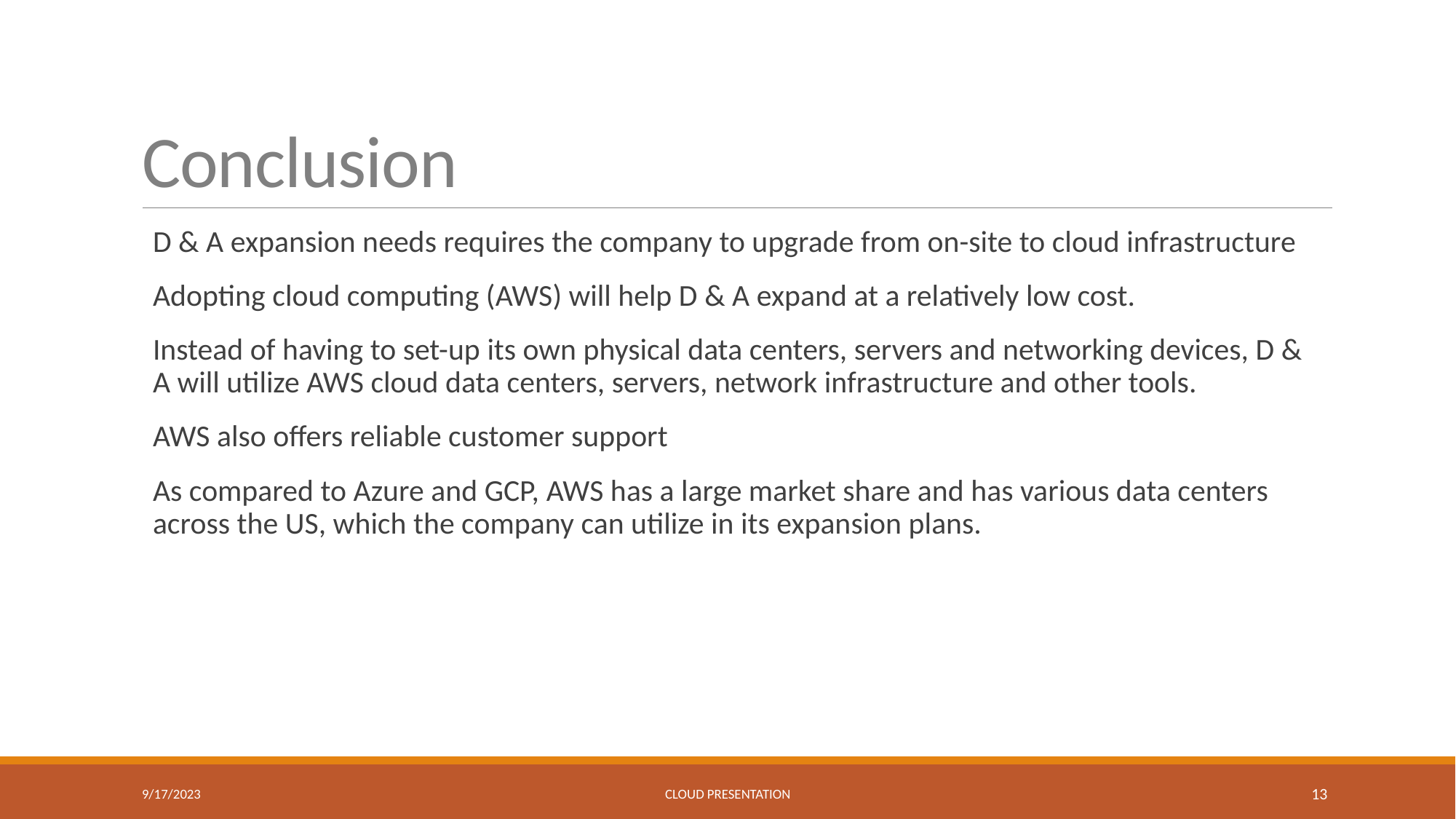

# Conclusion
D & A expansion needs requires the company to upgrade from on-site to cloud infrastructure
Adopting cloud computing (AWS) will help D & A expand at a relatively low cost.
Instead of having to set-up its own physical data centers, servers and networking devices, D & A will utilize AWS cloud data centers, servers, network infrastructure and other tools.
AWS also offers reliable customer support
As compared to Azure and GCP, AWS has a large market share and has various data centers across the US, which the company can utilize in its expansion plans.
9/17/2023
Cloud Presentation
13